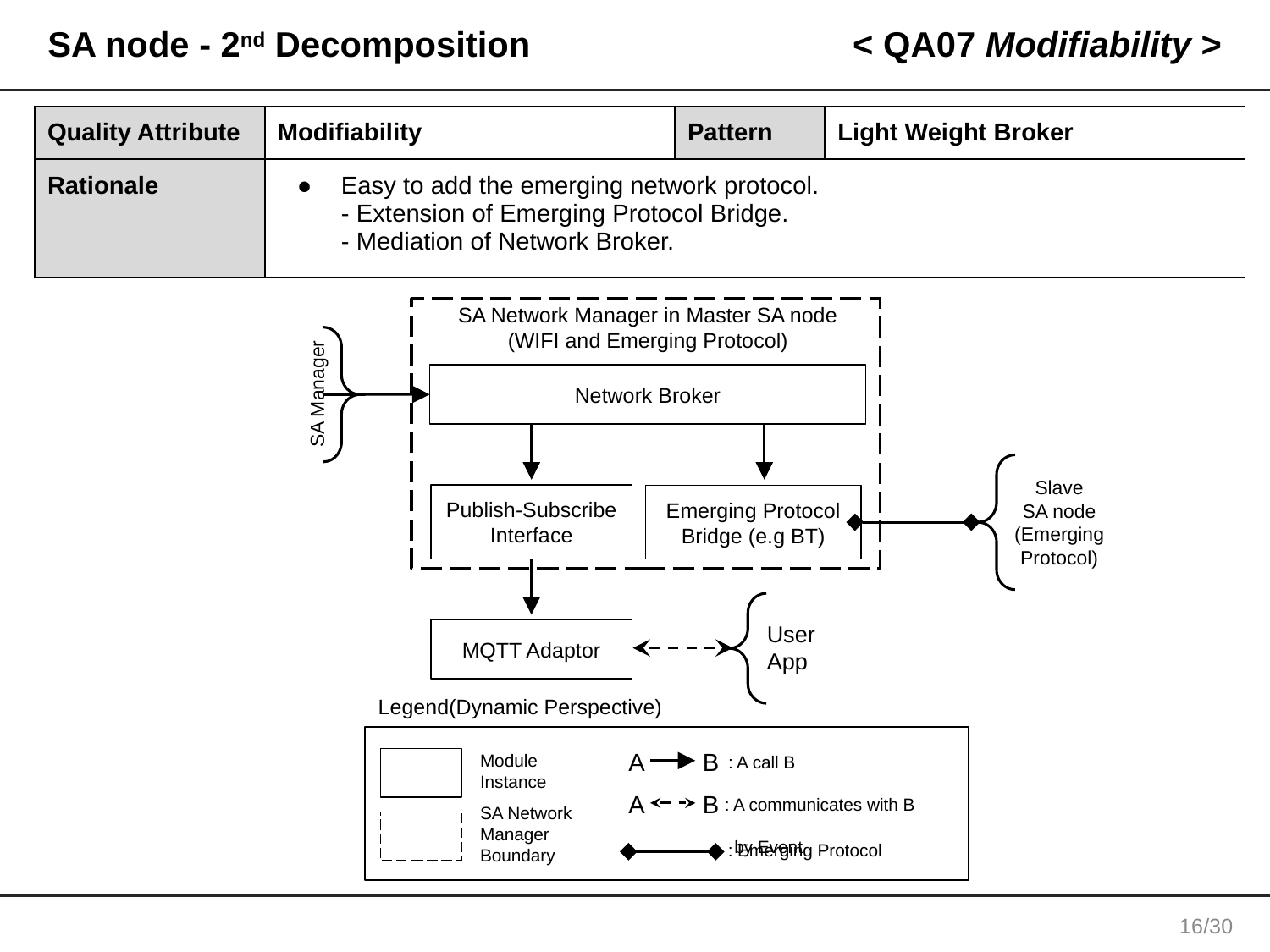

# SA node - 2nd Decomposition
< QA07 Modifiability >
| Quality Attribute | Modifiability | Pattern | Light Weight Broker |
| --- | --- | --- | --- |
| Rationale | Easy to add the emerging network protocol. - Extension of Emerging Protocol Bridge. - Mediation of Network Broker. |  |  |
SA Network Manager in Master SA node
(WIFI and Emerging Protocol)

Network Broker
SA Manager

Slave
SA node
(Emerging Protocol)
Publish-Subscribe
Interface
Emerging Protocol
Bridge (e.g BT)
User App

MQTT Adaptor
Legend(Dynamic Perspective)

A
B
Module
Instance
: A call B

A
B
: A communicates with B
  by Event
SA Network Manager Boundary

: Emerging Protocol
16/30